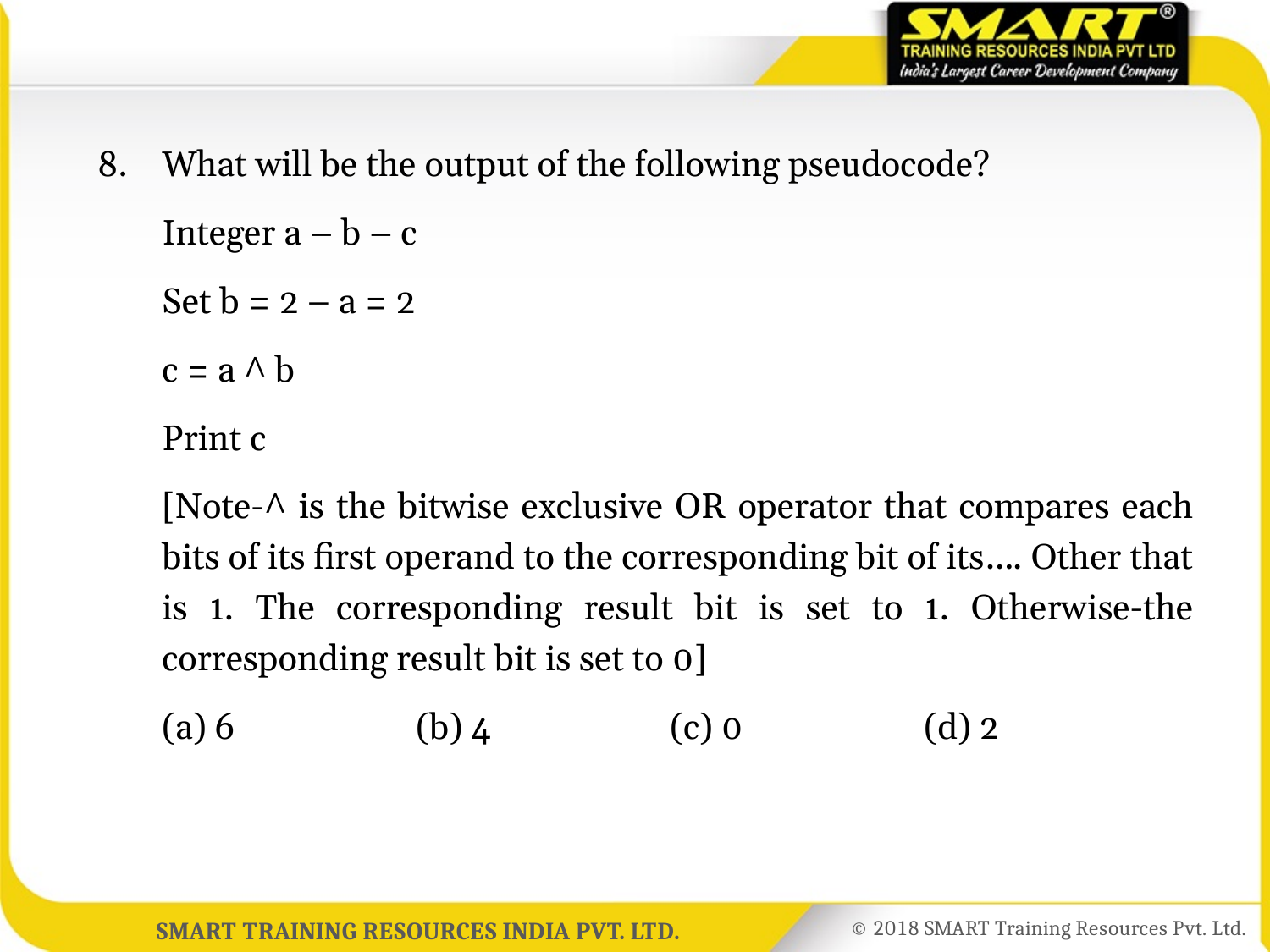

8.	What will be the output of the following pseudocode?
	Integer a – b – c
	Set b = 2 – a = 2
	c = a ^ b
	Print c
	[Note-^ is the bitwise exclusive OR operator that compares each bits of its first operand to the corresponding bit of its…. Other that is 1. The corresponding result bit is set to 1. Otherwise-the corresponding result bit is set to 0]
	(a) 6		(b) 4		(c) 0		(d) 2